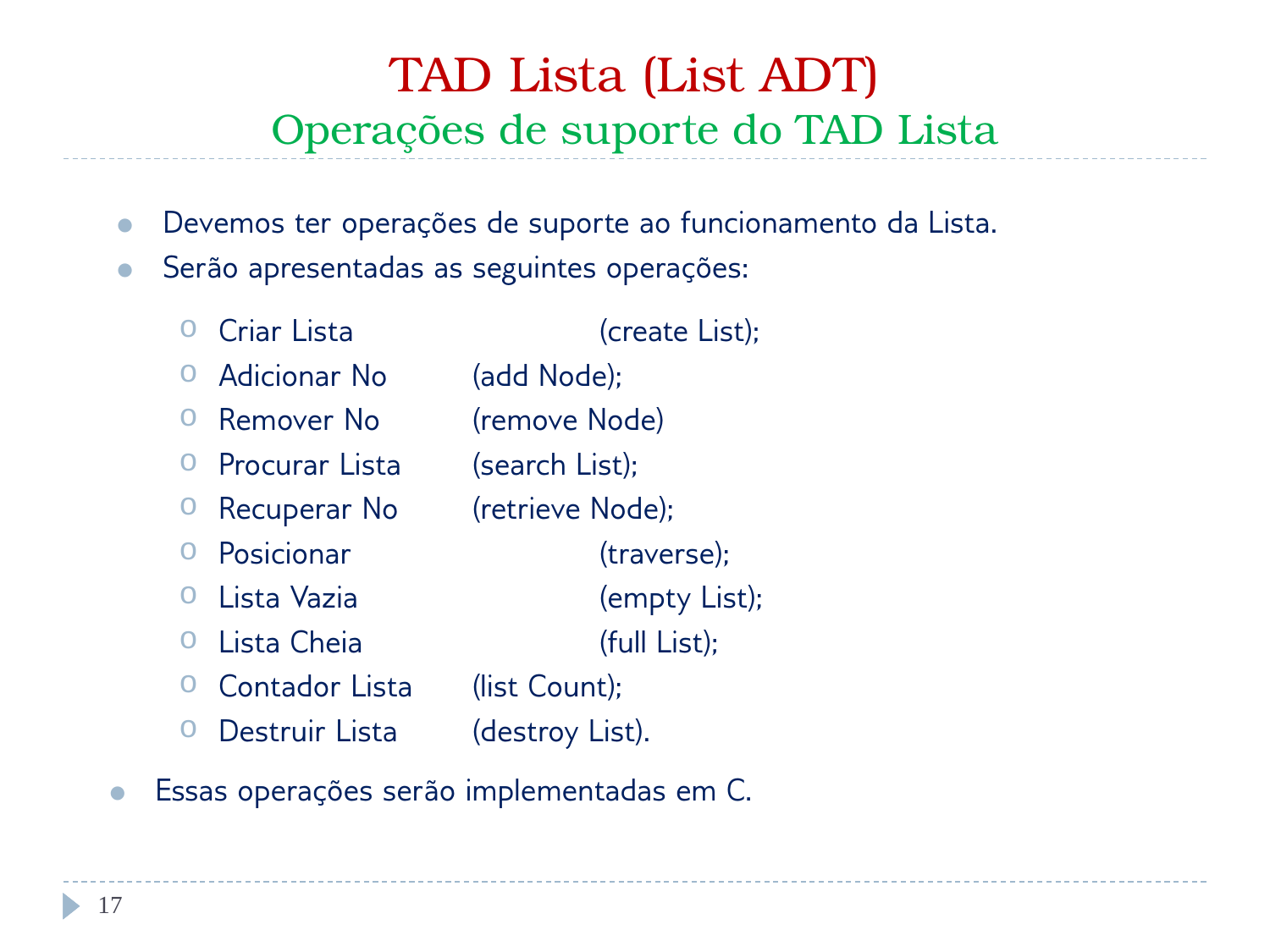

# TAD Lista (List ADT) Operações de suporte do TAD Lista

Devemos ter operações de suporte ao funcionamento da Lista.
Serão apresentadas as seguintes operações:

Criar Lista 		(create List);
Adicionar No	(add Node);
Remover No 	(remove Node)
Procurar Lista 	(search List);
Recuperar No	(retrieve Node);
Posicionar		(traverse);
Lista Vazia 		(empty List);
Lista Cheia		(full List);
Contador Lista	(list Count);
Destruir Lista	(destroy List).
Essas operações serão implementadas em C.
17